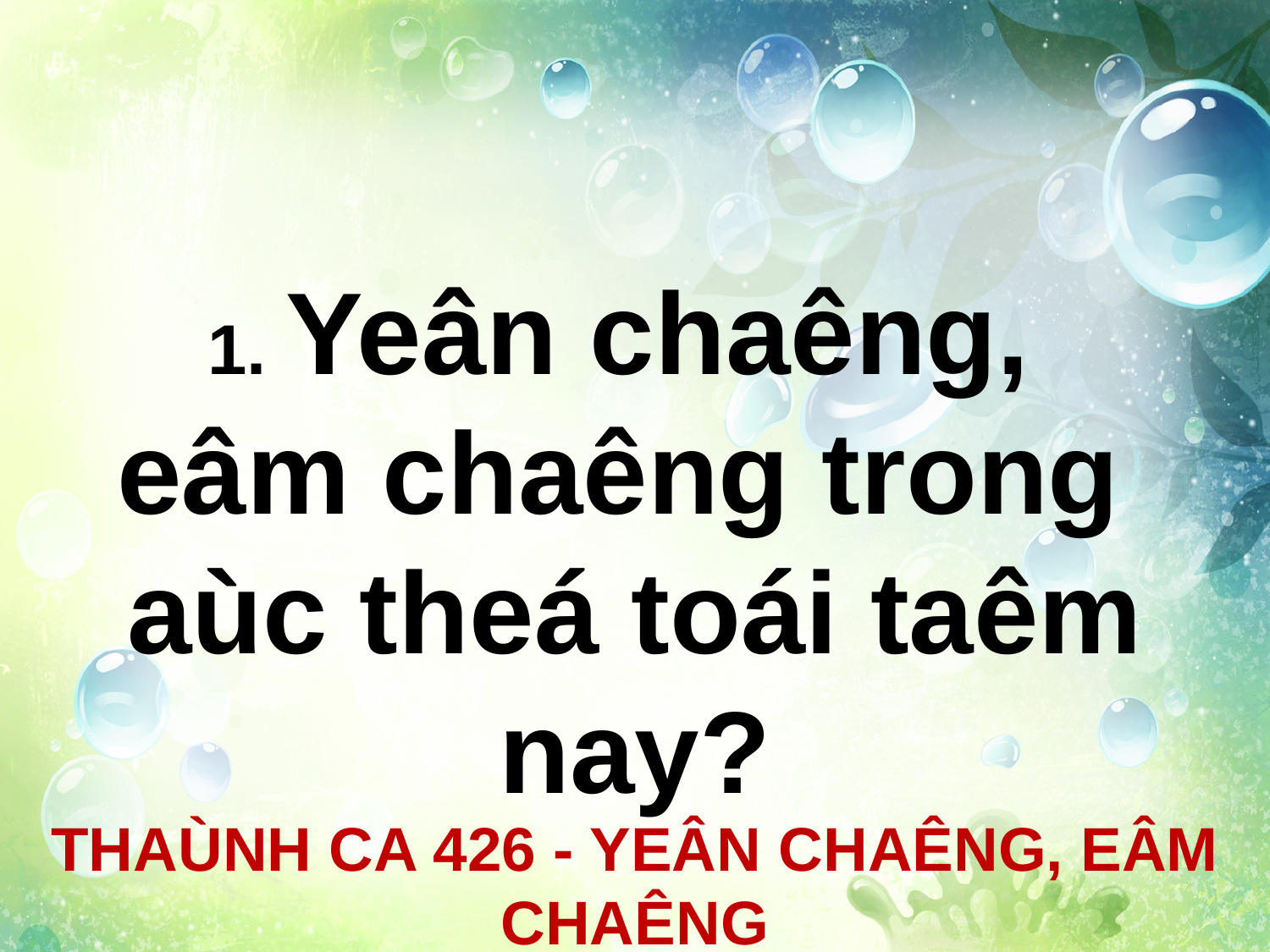

1. Yeân chaêng,
eâm chaêng trong
aùc theá toái taêm nay?
THAÙNH CA 426 - YEÂN CHAÊNG, EÂM CHAÊNG